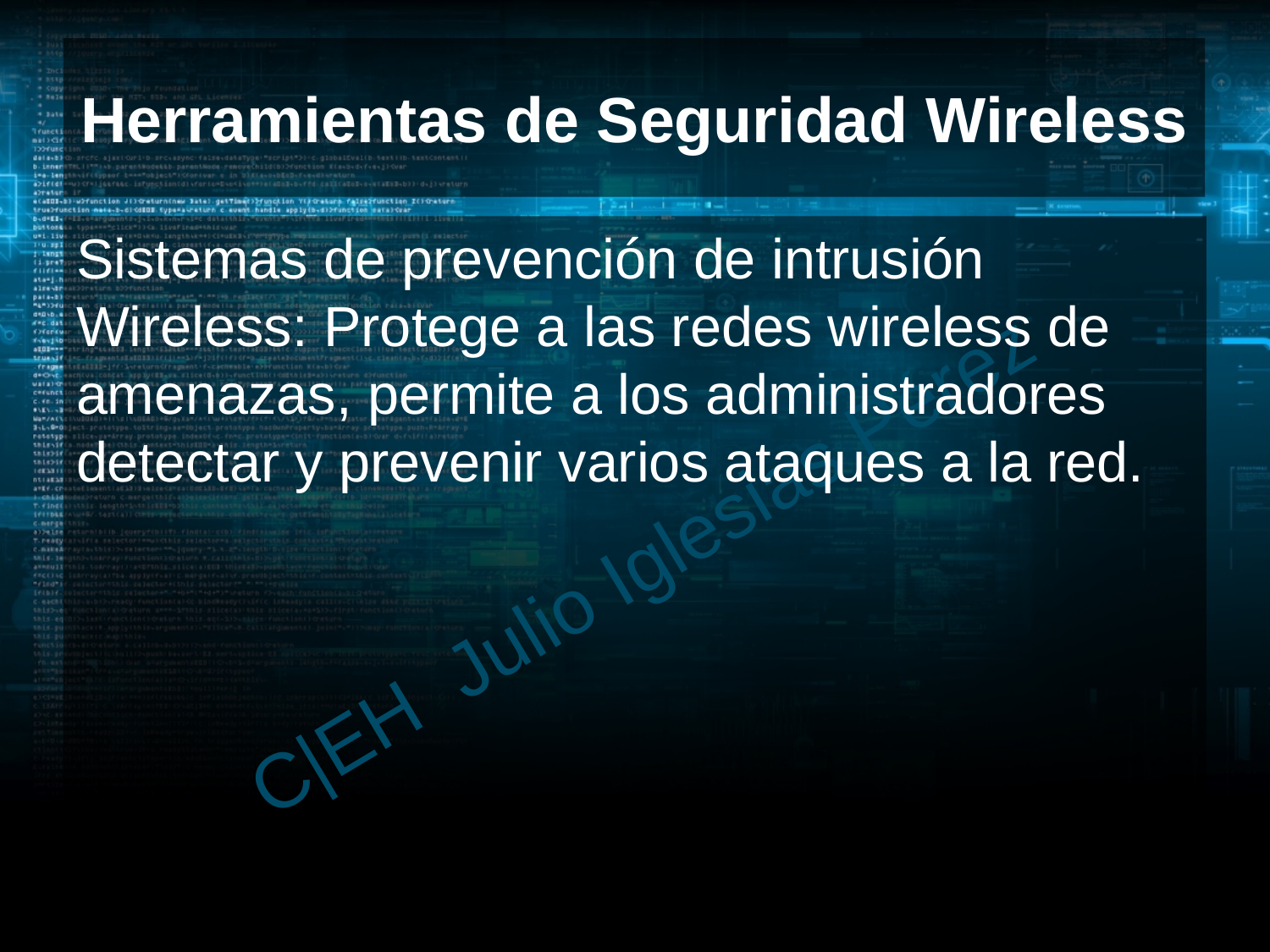

# Herramientas de Seguridad Wireless
Sistemas de prevención de intrusión Wireless: Protege a las redes wireless de amenazas, permite a los administradores detectar y prevenir varios ataques a la red.
C|EH  Julio Iglesias Pérez